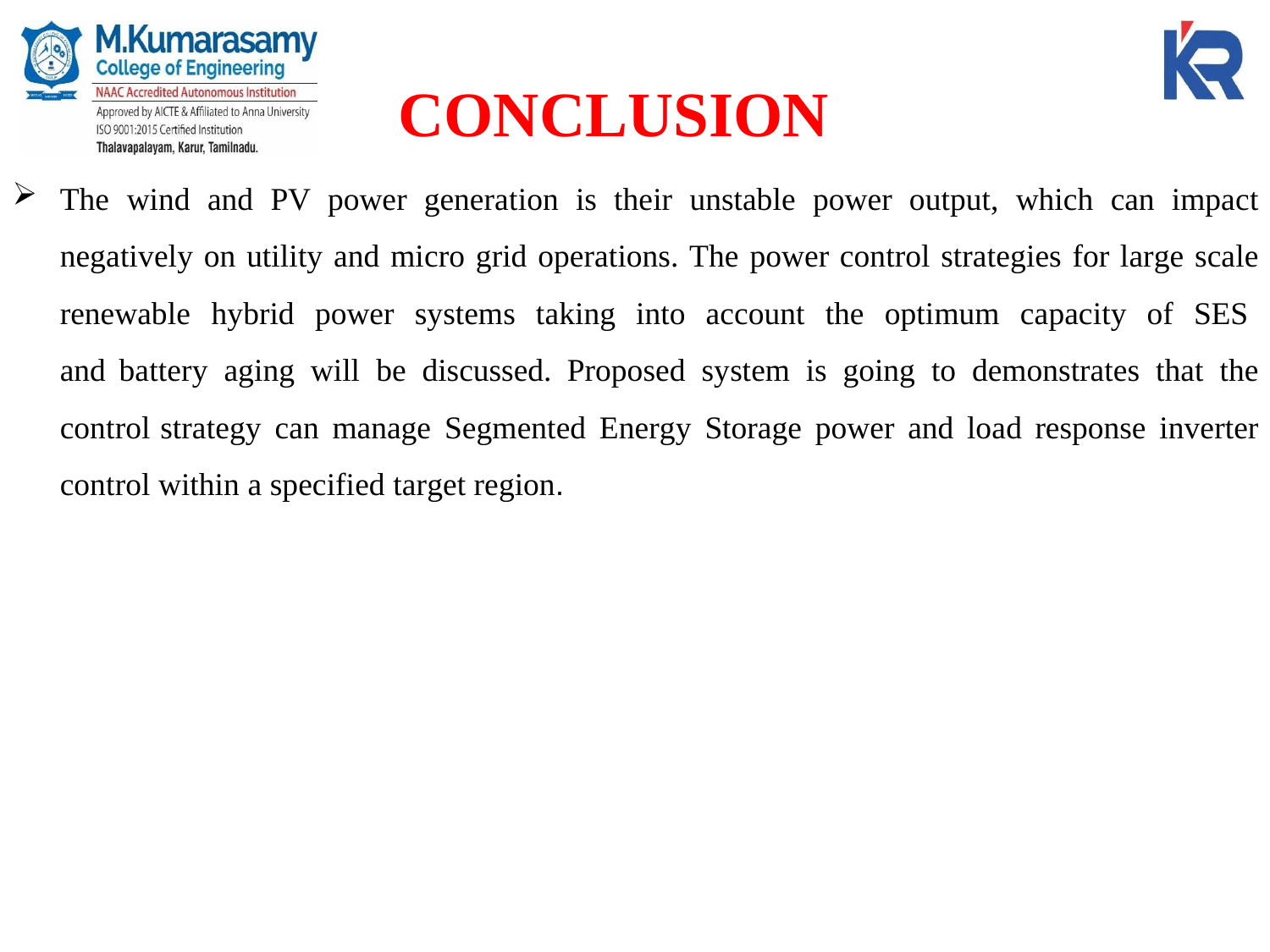

# CONCLUSION
The  wind  and  PV  power  generation  is  their  unstable  power  output,  which  can  impact negatively on utility and micro grid operations. The power control strategies for large scale renewable  hybrid  power  systems  taking  into  account  the  optimum  capacity  of  SES  and battery aging will be discussed. Proposed system is going to demonstrates that the control strategy can manage Segmented Energy Storage power and load response inverter control within a specified target region.